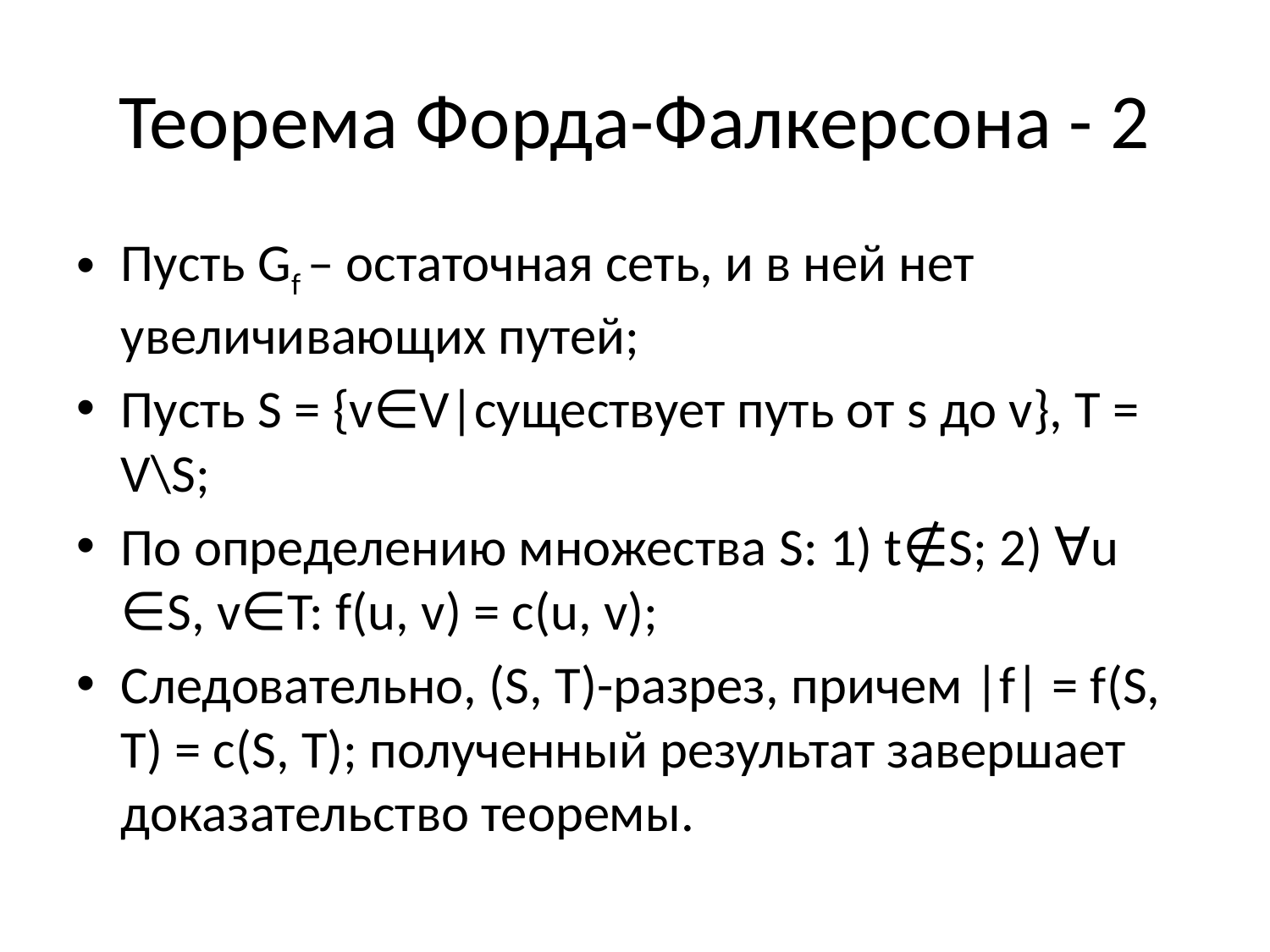

# Теорема Форда-Фалкерсона - 2
Пусть Gf – остаточная сеть, и в ней нет увеличивающих путей;
Пусть S = {v∈V|существует путь от s до v}, T = V\S;
По определению множества S: 1) t∉S; 2) ∀u ∈S, v∈T: f(u, v) = c(u, v);
Следовательно, (S, T)-разрез, причем |f| = f(S, T) = c(S, T); полученный результат завершает доказательство теоремы.